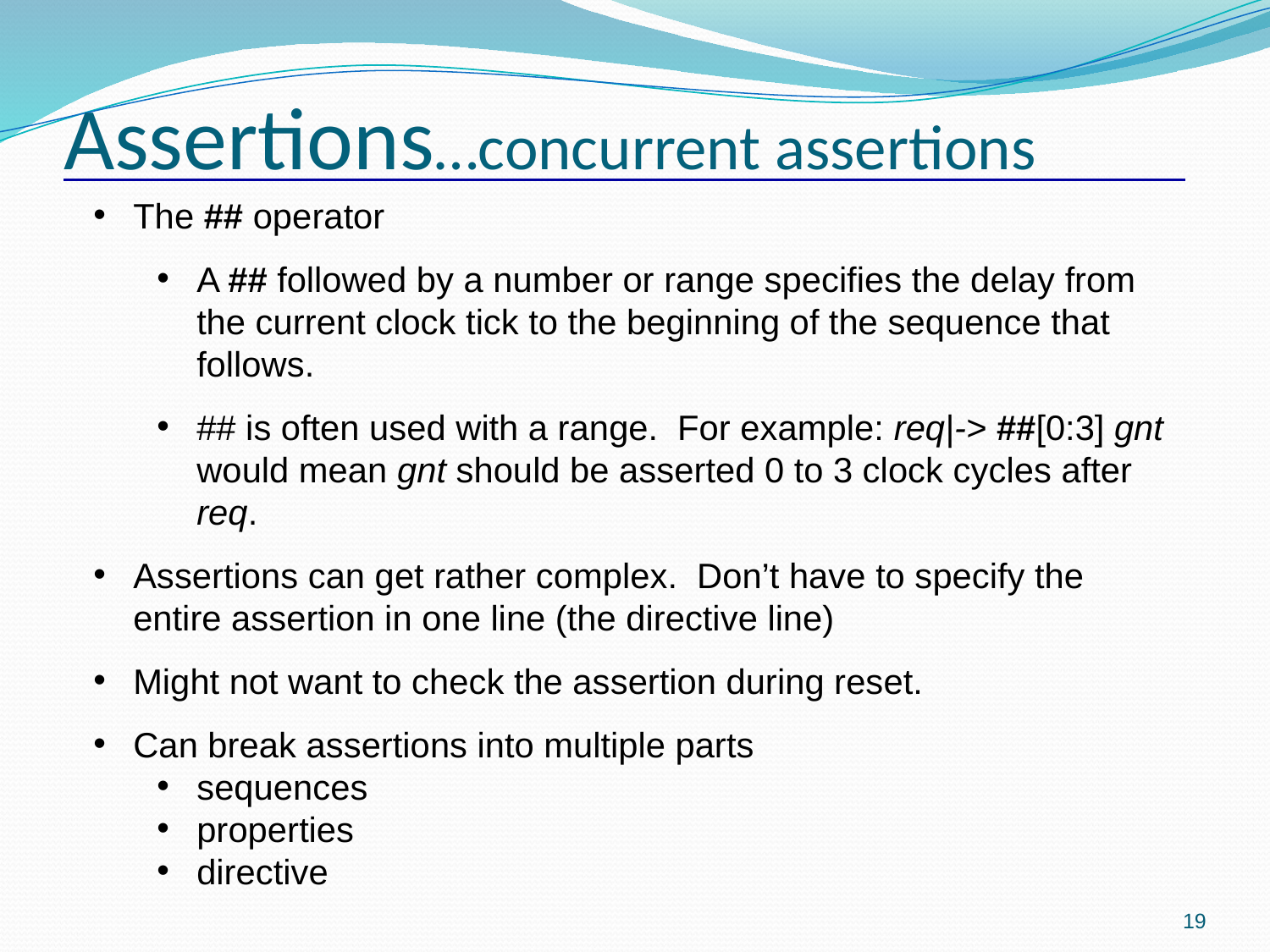

# Assertions…concurrent assertions
The ## operator

A ## followed by a number or range specifies the delay from the current clock tick to the beginning of the sequence that follows.

## is often used with a range.  For example: req|-> ##[0:3] gnt would mean gnt should be asserted 0 to 3 clock cycles after req.

Assertions can get rather complex.  Don’t have to specify the entire assertion in one line (the directive line)

Might not want to check the assertion during reset.

Can break assertions into multiple parts
sequences
properties
directive
19